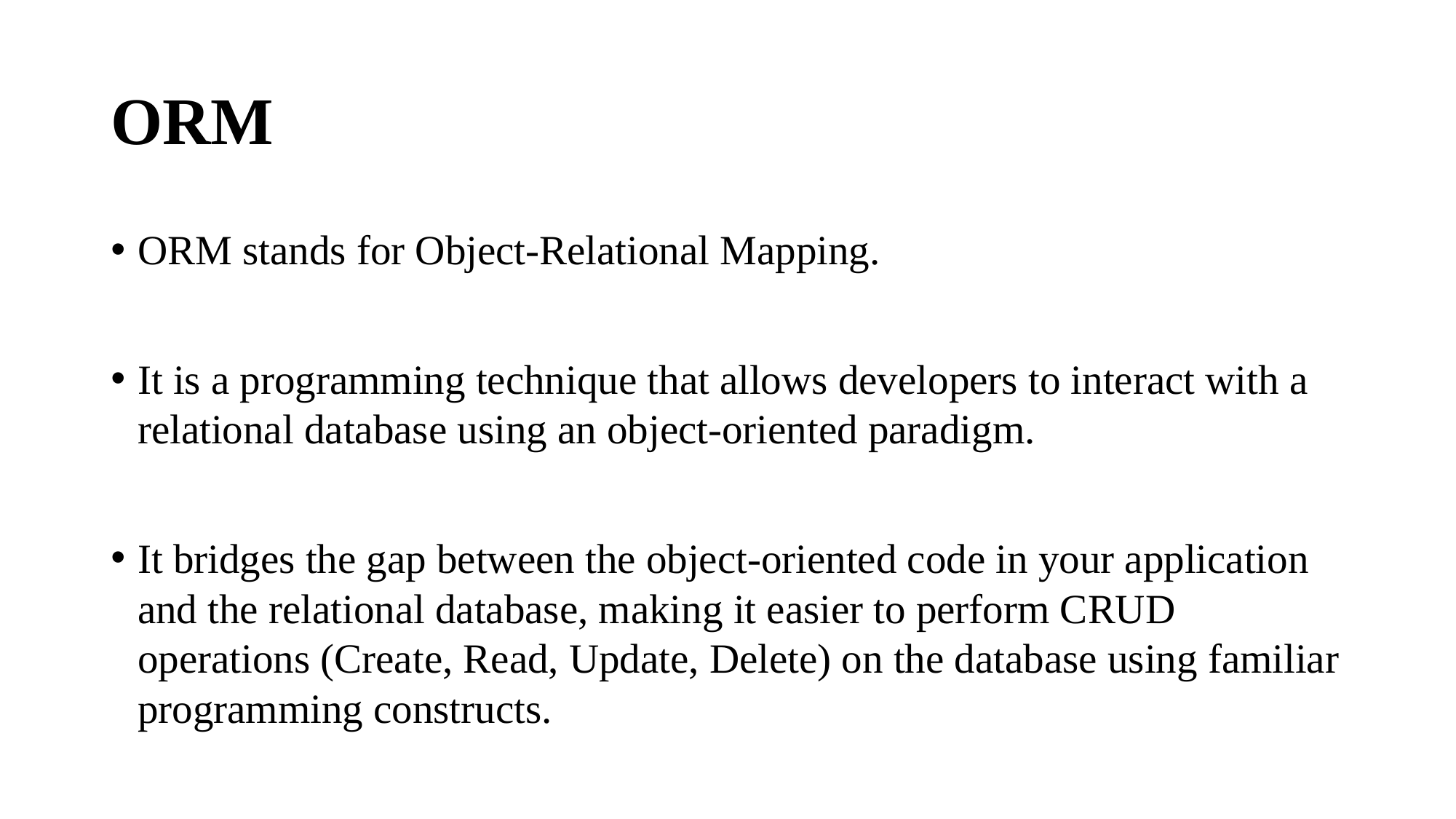

# ORM
ORM stands for Object-Relational Mapping.

It is a programming technique that allows developers to interact with a relational database using an object-oriented paradigm.

It bridges the gap between the object-oriented code in your application and the relational database, making it easier to perform CRUD operations (Create, Read, Update, Delete) on the database using familiar programming constructs.